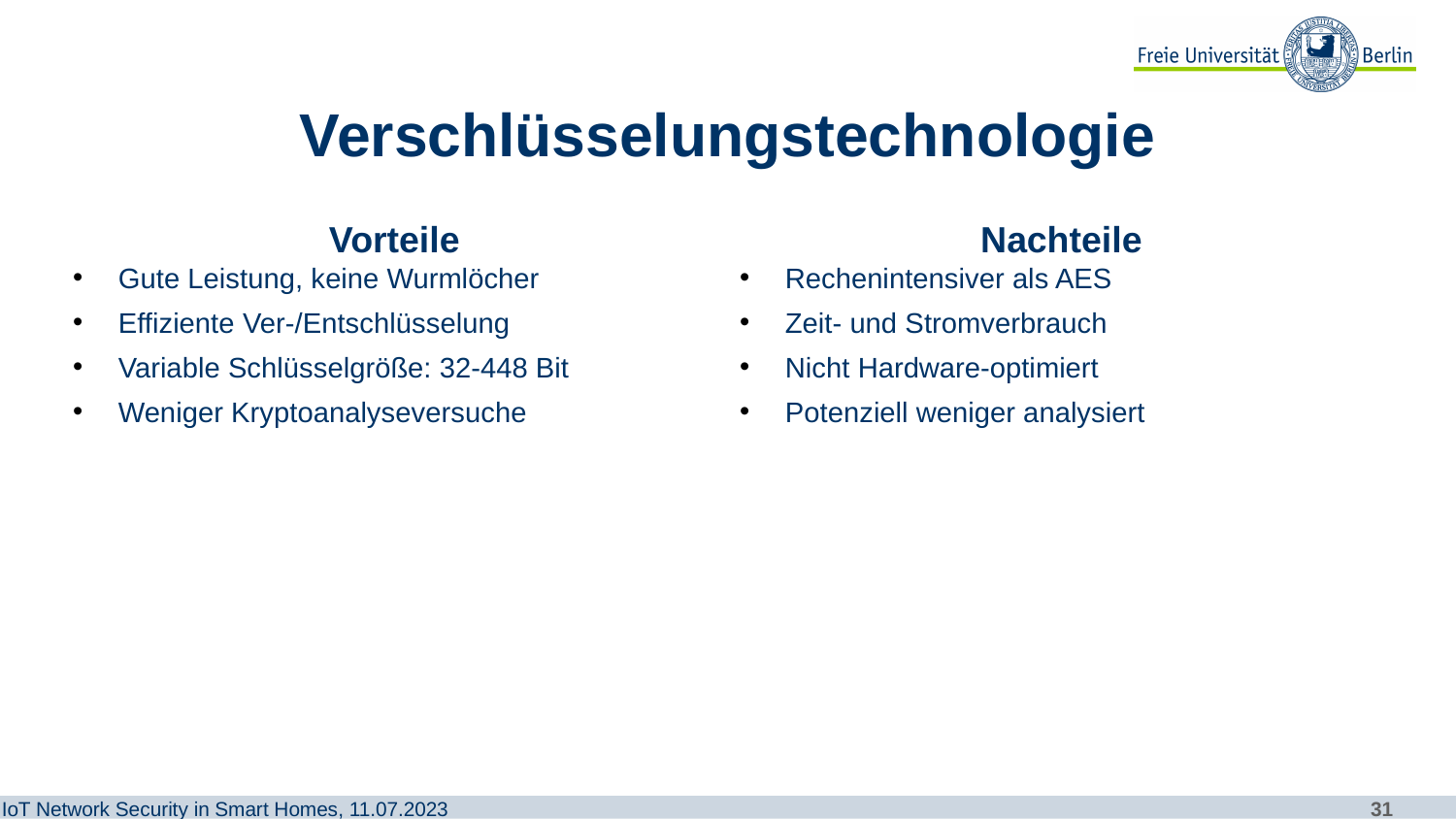

# Verschlüsselungstechnologie
Vorteile
Nachteile
Gute Leistung, keine Wurmlöcher
Effiziente Ver-/Entschlüsselung
Variable Schlüsselgröße: 32-448 Bit
Weniger Kryptoanalyseversuche
Rechenintensiver als AES
Zeit- und Stromverbrauch
Nicht Hardware-optimiert
Potenziell weniger analysiert

IoT Network Security in Smart Homes, 11.07.2023​